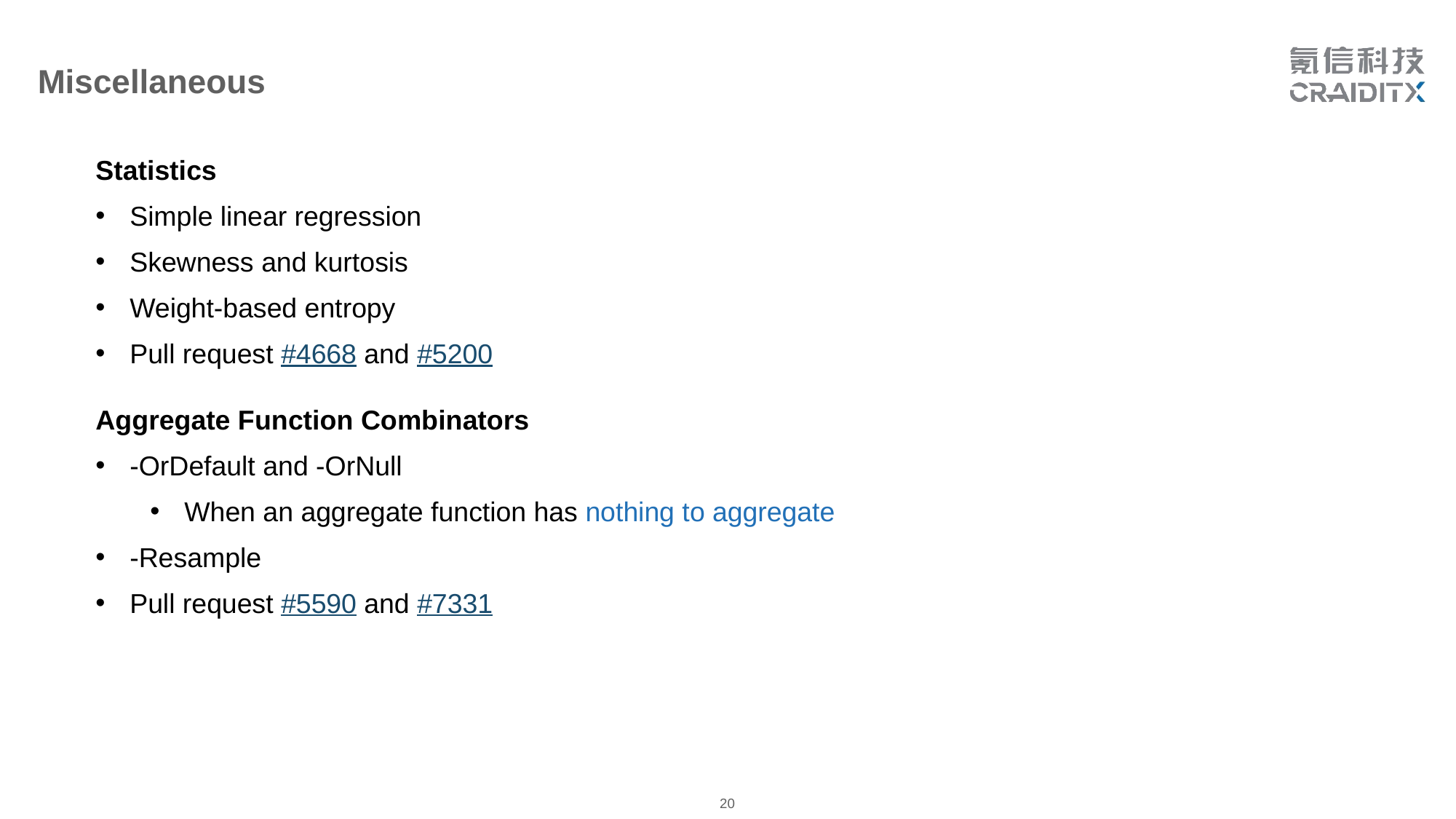

Miscellaneous
Statistics
Simple linear regression
Skewness and kurtosis
Weight-based entropy
Pull request #4668 and #5200

Aggregate Function Combinators
-OrDefault and -OrNull
When an aggregate function has nothing to aggregate
-Resample
Pull request #5590 and #7331